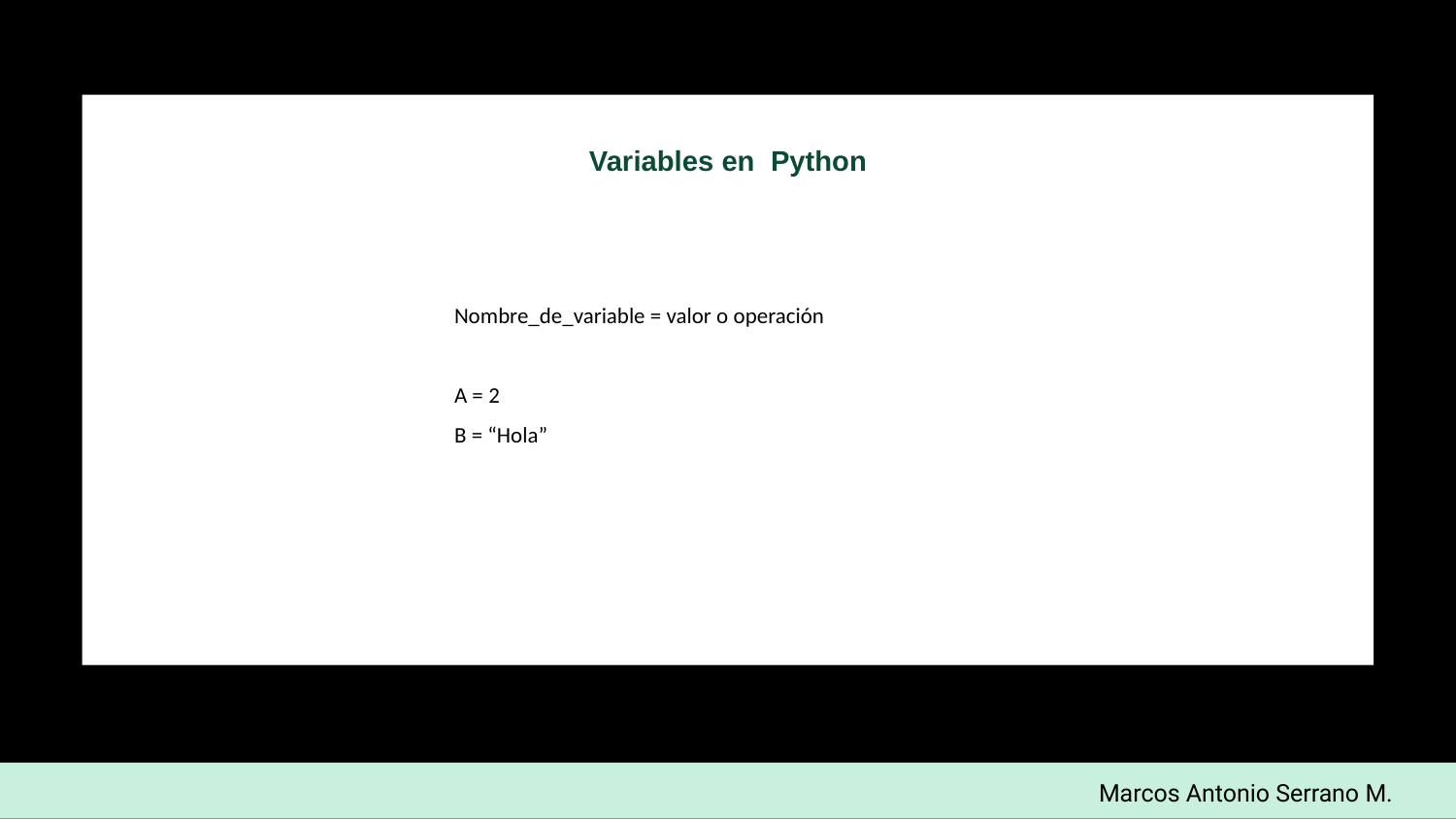

Variables en  Python
	Nombre_de_variable = valor o operación

	A = 2
	B = “Hola”

Marcos Antonio Serrano M.